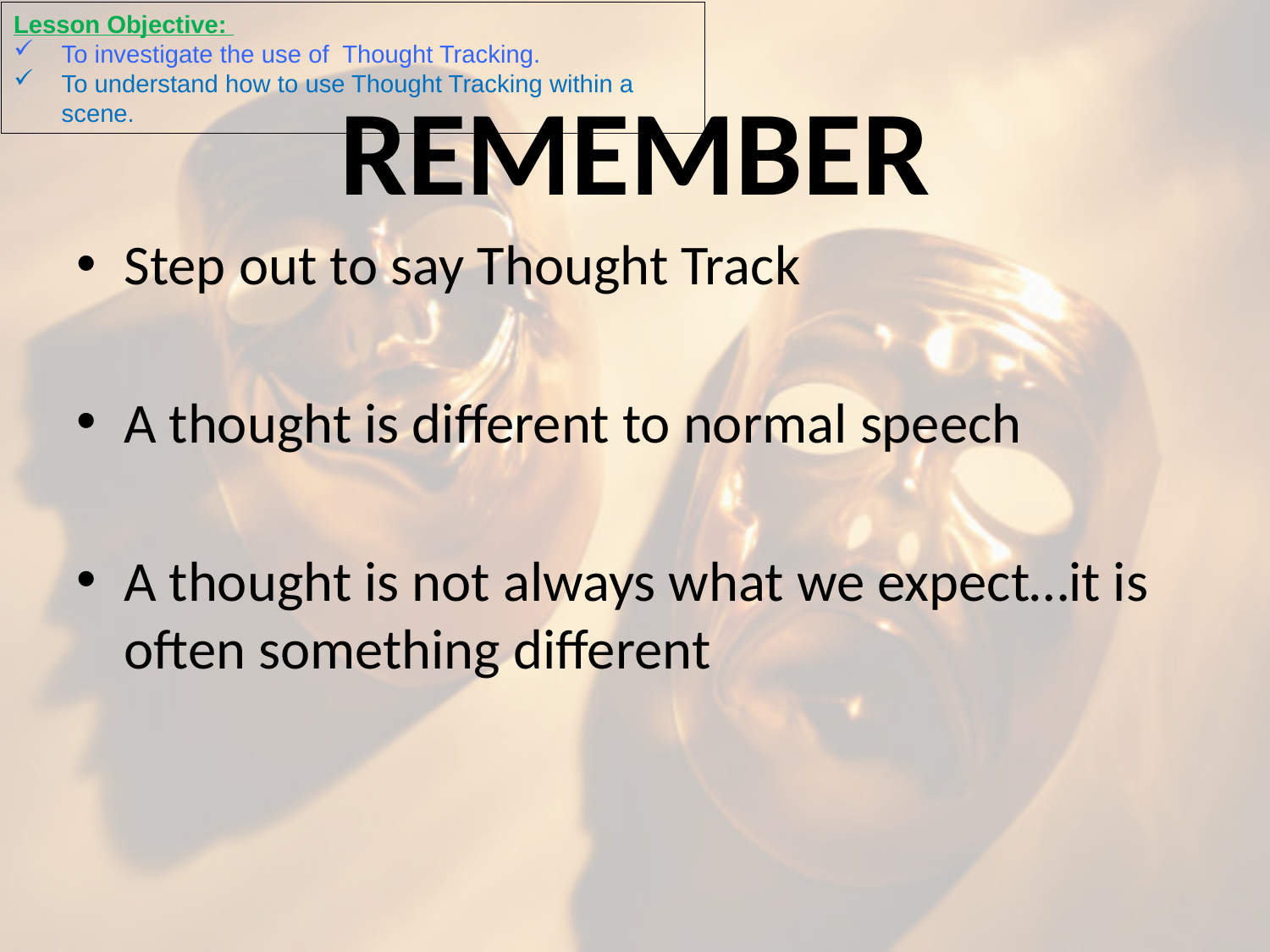

Lesson Objective:
To investigate the use of  Thought Tracking.
To understand how to use Thought Tracking within a scene.
# REMEMBER
Step out to say Thought Track

A thought is different to normal speech

A thought is not always what we expect…it is often something different